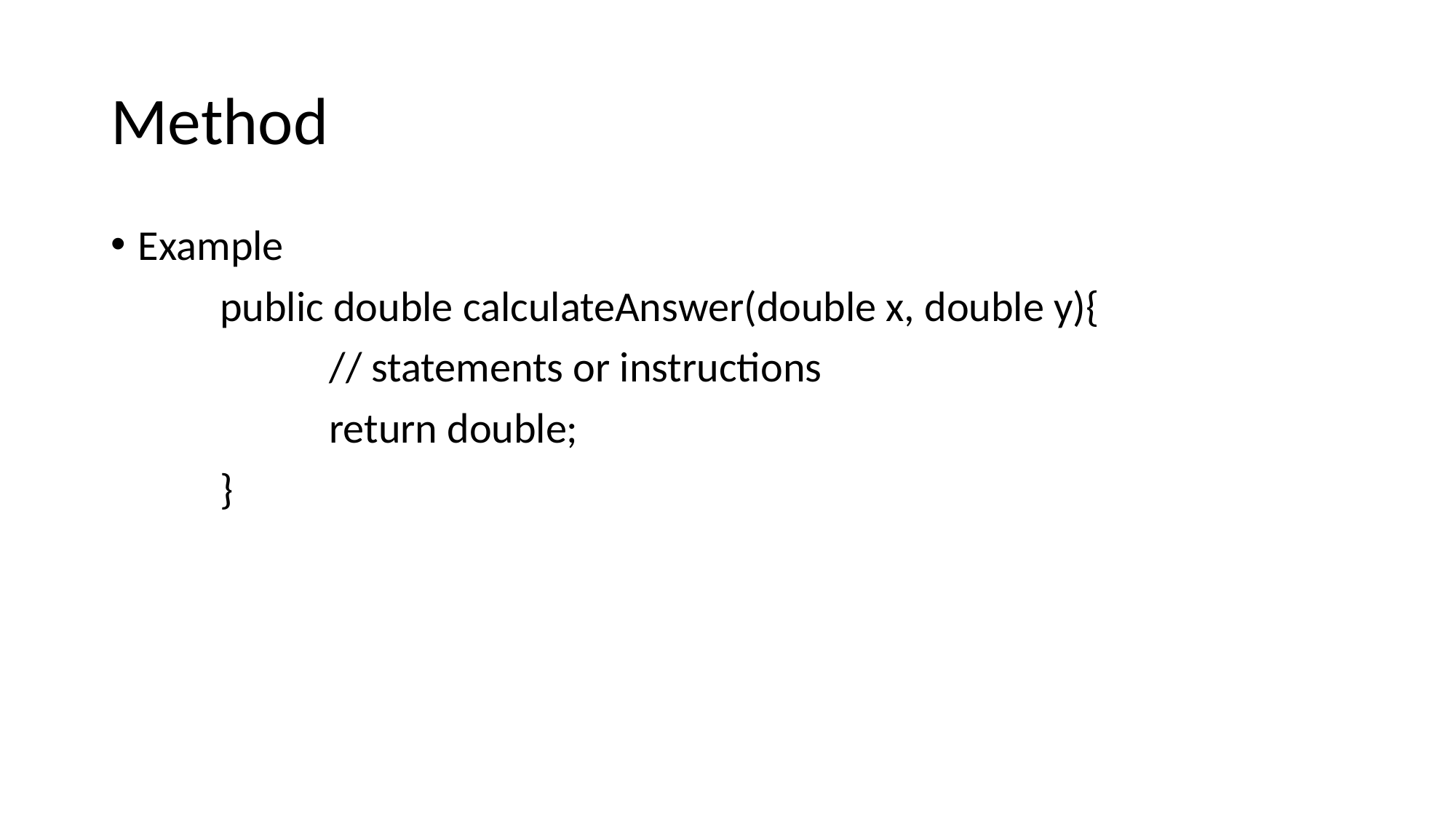

# Method
Example
	public double calculateAnswer(double x, double y){
		// statements or instructions
		return double;
	}